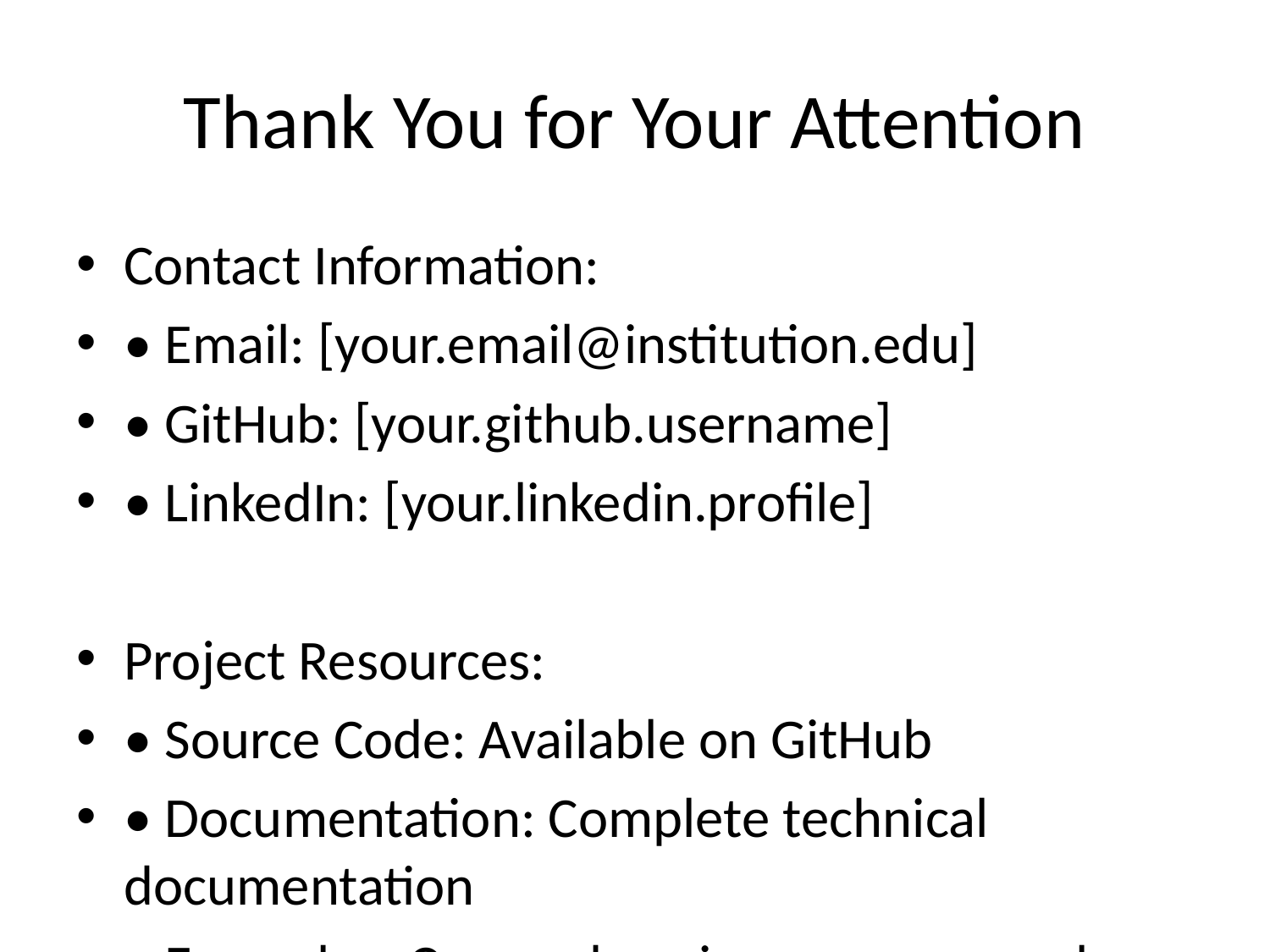

# Thank You for Your Attention
Contact Information:
• Email: [your.email@institution.edu]
• GitHub: [your.github.username]
• LinkedIn: [your.linkedin.profile]

Project Resources:
• Source Code: Available on GitHub
• Documentation: Complete technical documentation
• Examples: Comprehensive usage examples
• Data: Real-time COVID-19 data integration

Questions and Discussion:
Open floor for questions, suggestions, and collaborative opportunities